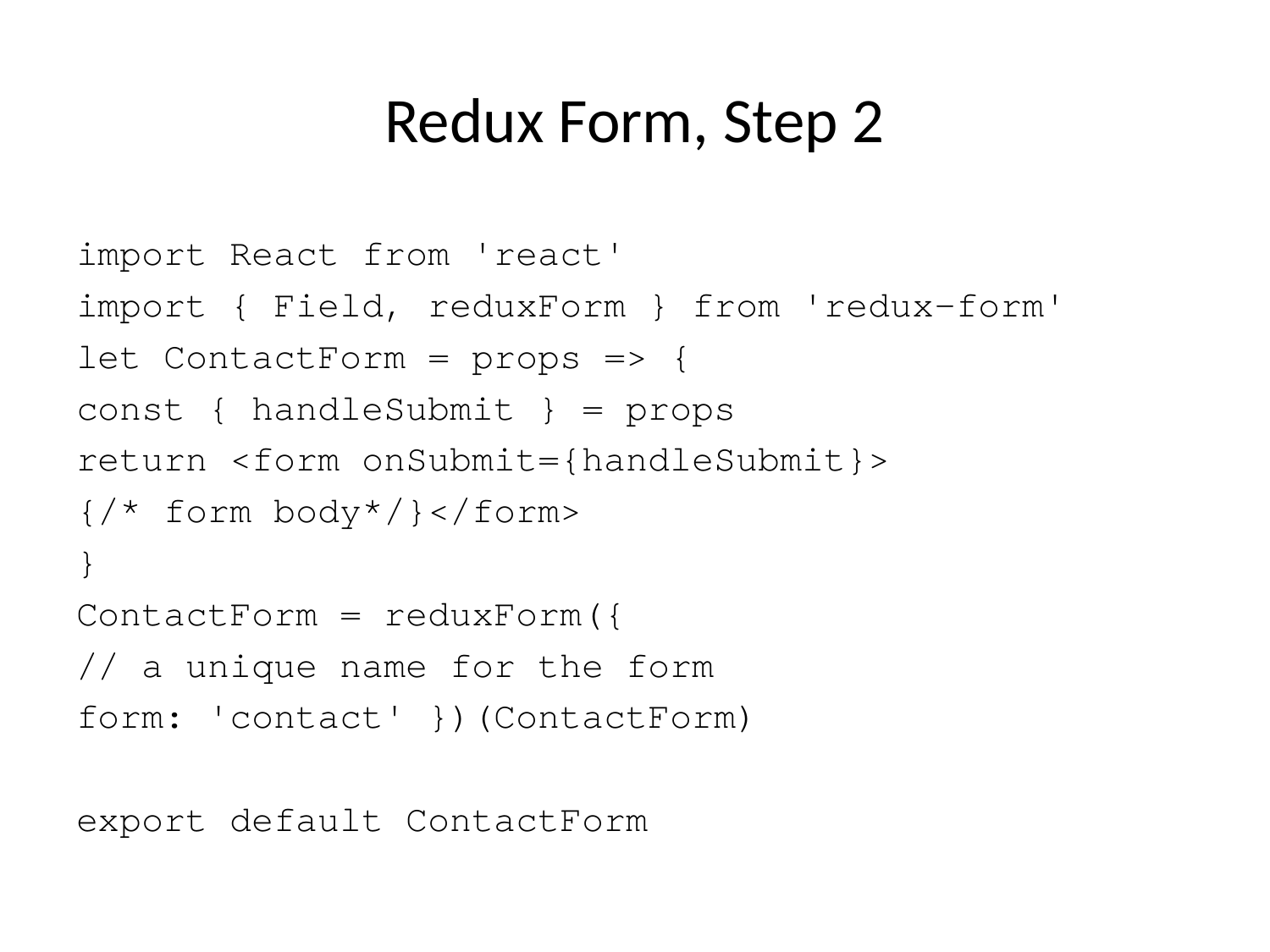

# Redux Form, Step 2
import React from 'react'
import { Field, reduxForm } from 'redux-form'
let ContactForm = props => {
const { handleSubmit } = props
return <form onSubmit={handleSubmit}>
{/* form body*/}</form>
}
ContactForm = reduxForm({
// a unique name for the form
form: 'contact' })(ContactForm)

export default ContactForm